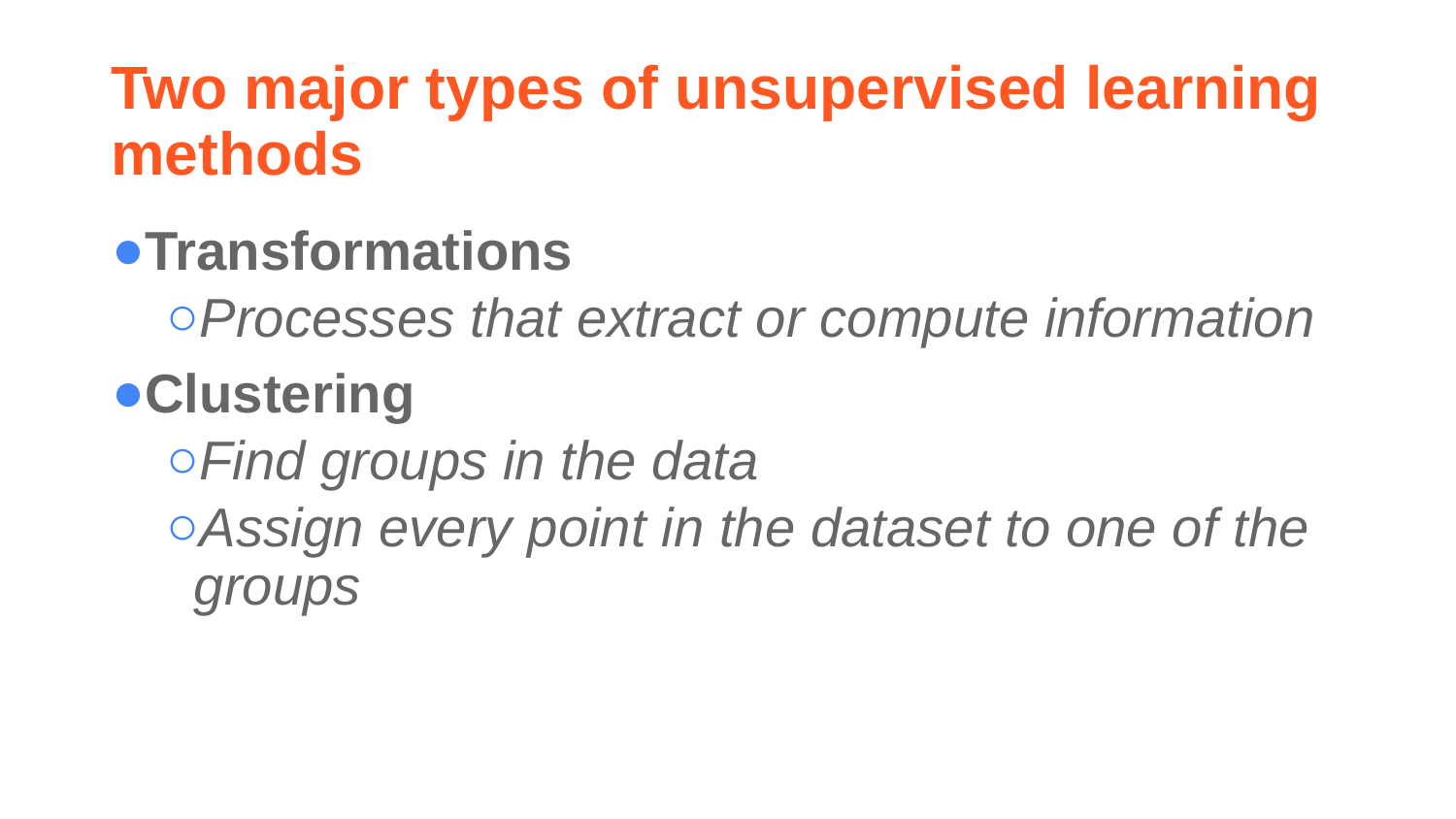

# Two major types of unsupervised learning methods
Transformations
Processes that extract or compute information
Clustering
Find groups in the data
Assign every point in the dataset to one of the groups